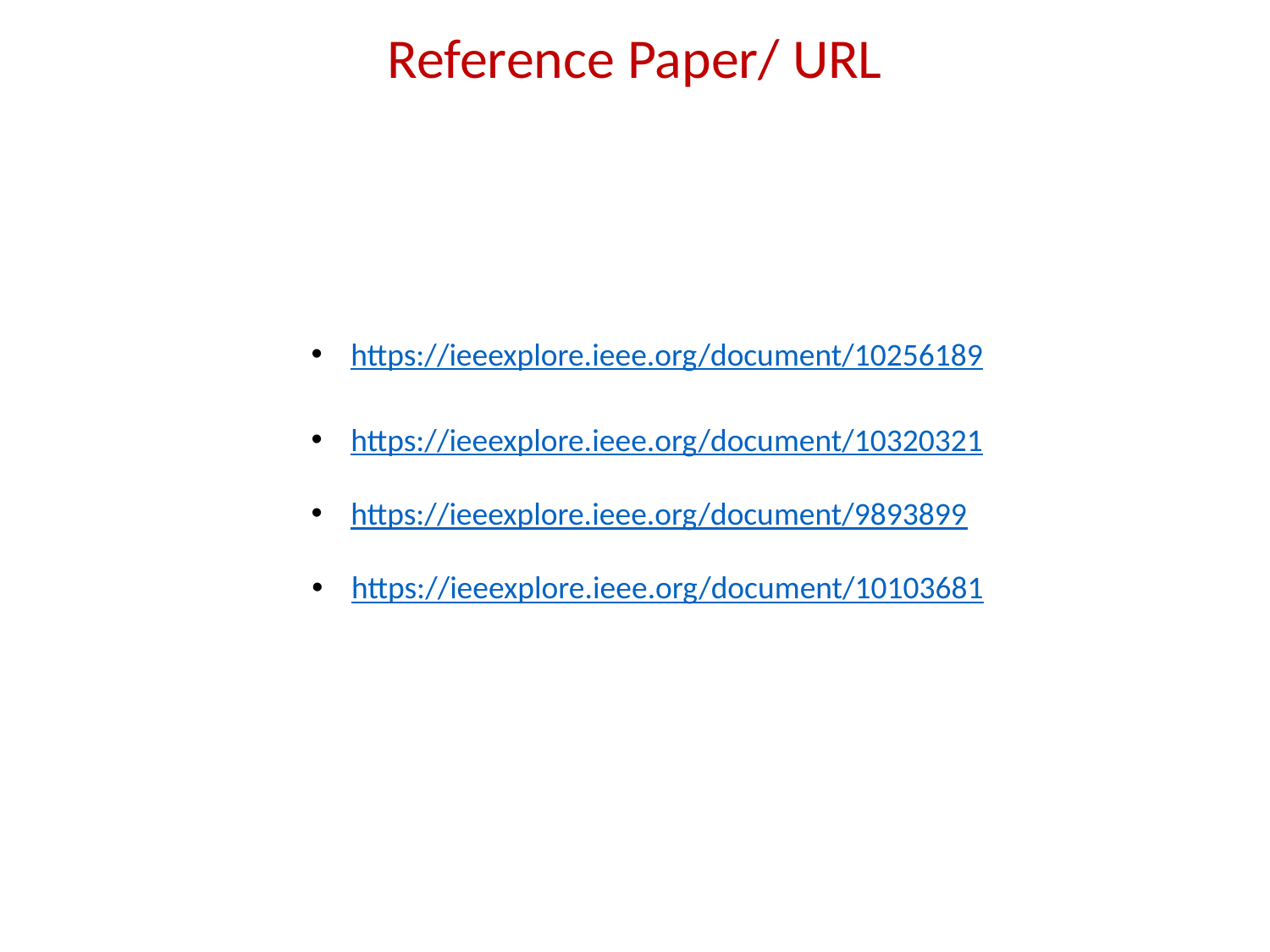

# Reference Paper/ URL

https://ieeexplore.ieee.org/document/10256189
https://ieeexplore.ieee.org/document/10320321
https://ieeexplore.ieee.org/document/9893899
https://ieeexplore.ieee.org/document/10103681